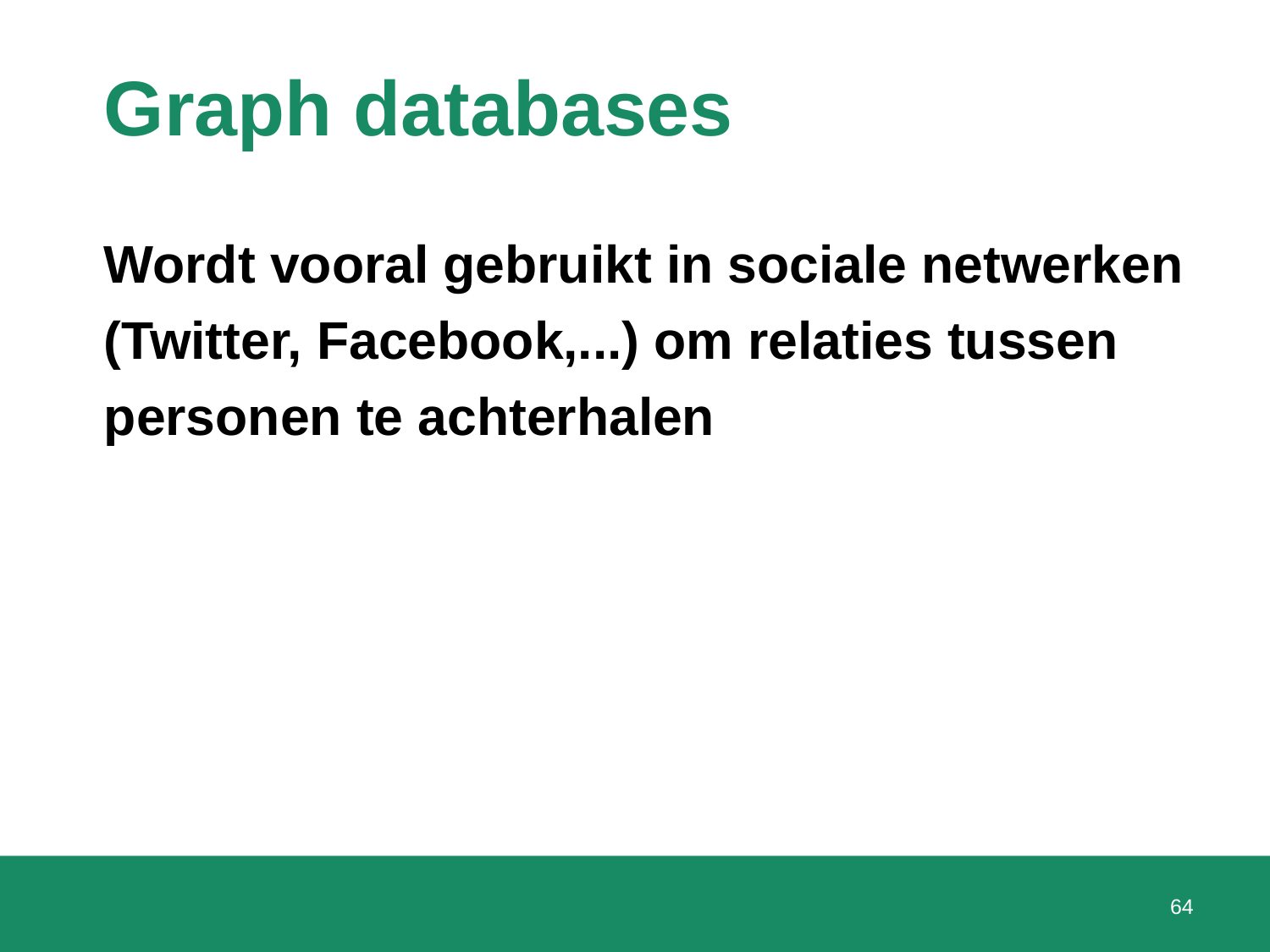

# Graph databases
Wordt vooral gebruikt in sociale netwerken (Twitter, Facebook,...) om relaties tussen personen te achterhalen
64